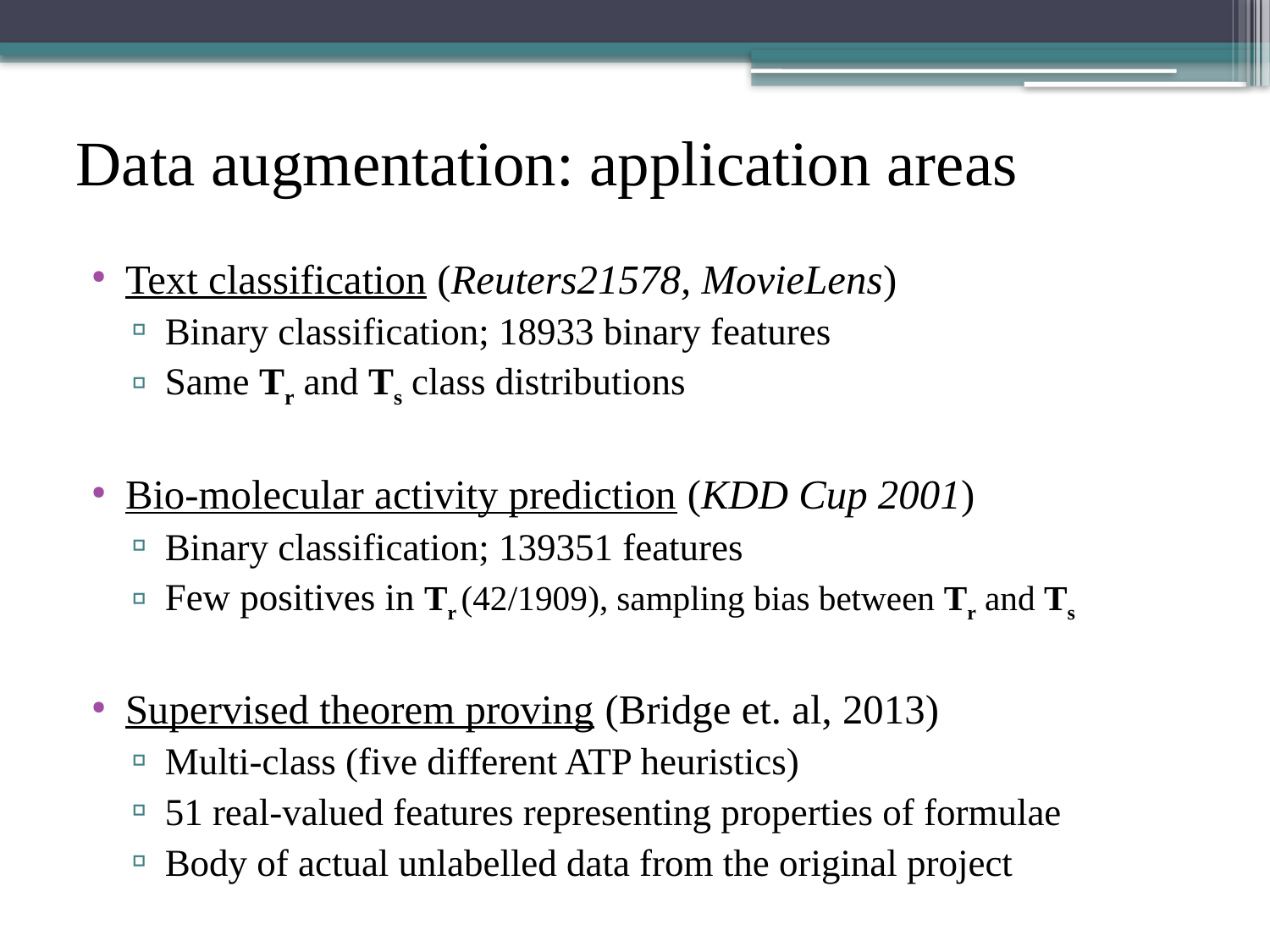

# Data augmentation: application areas
Text classification (Reuters21578, MovieLens)
Binary classification; 18933 binary features
Same Tr and Ts class distributions

Bio-molecular activity prediction (KDD Cup 2001)
Binary classification; 139351 features
Few positives in Tr (42/1909), sampling bias between Tr and Ts

Supervised theorem proving (Bridge et. al, 2013)
Multi-class (five different ATP heuristics)
51 real-valued features representing properties of formulae
Body of actual unlabelled data from the original project